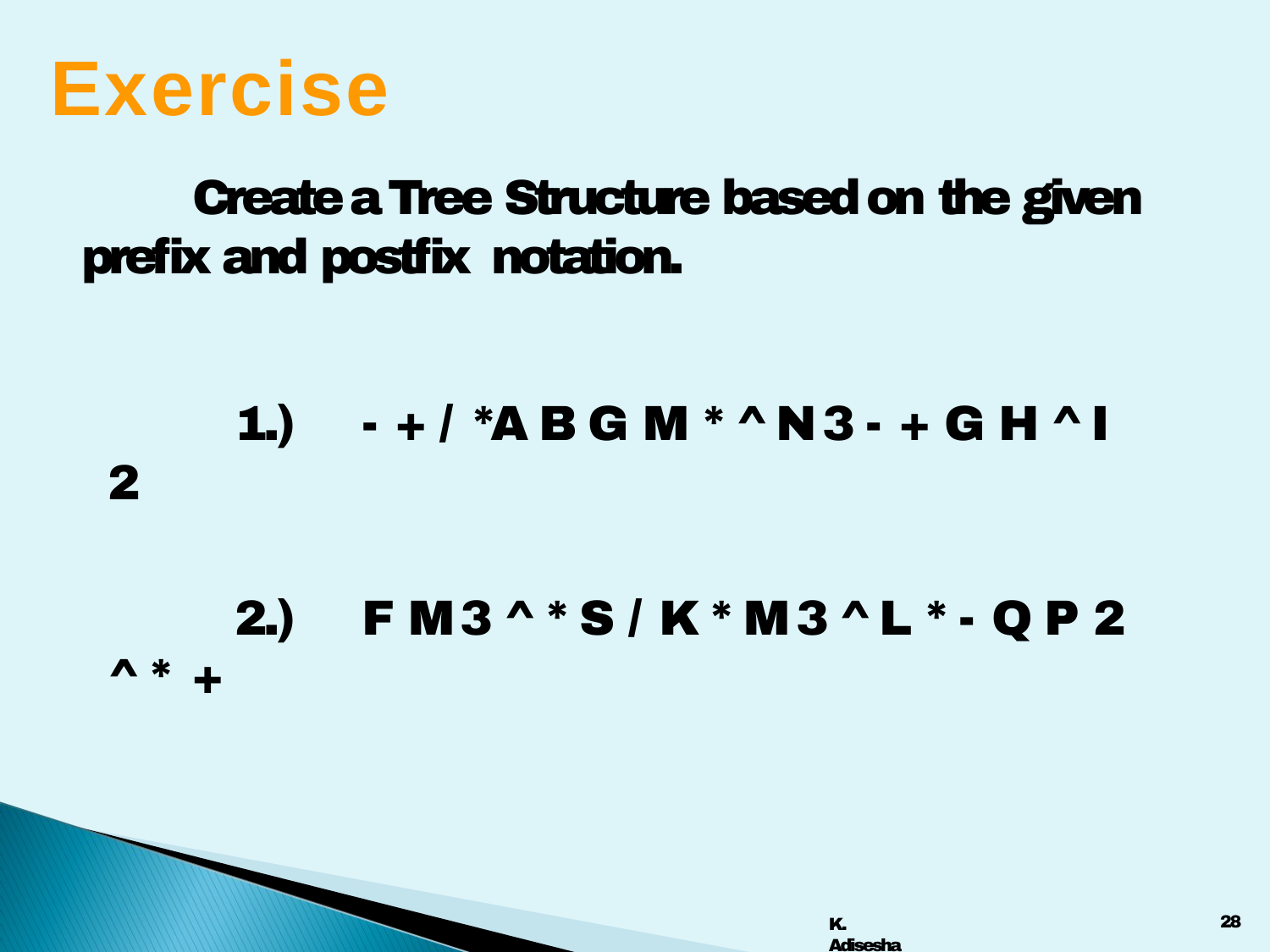

# Exercise
Create a Tree Structure based on the given  prefix and postfix notation.

1.)	- + / *A B G M * ^ N 3 - + G H ^ I 2

2.)	F M 3 ^ * S / K * M 3 ^ L * - Q P 2 ^ * +
28
K. Adisesha